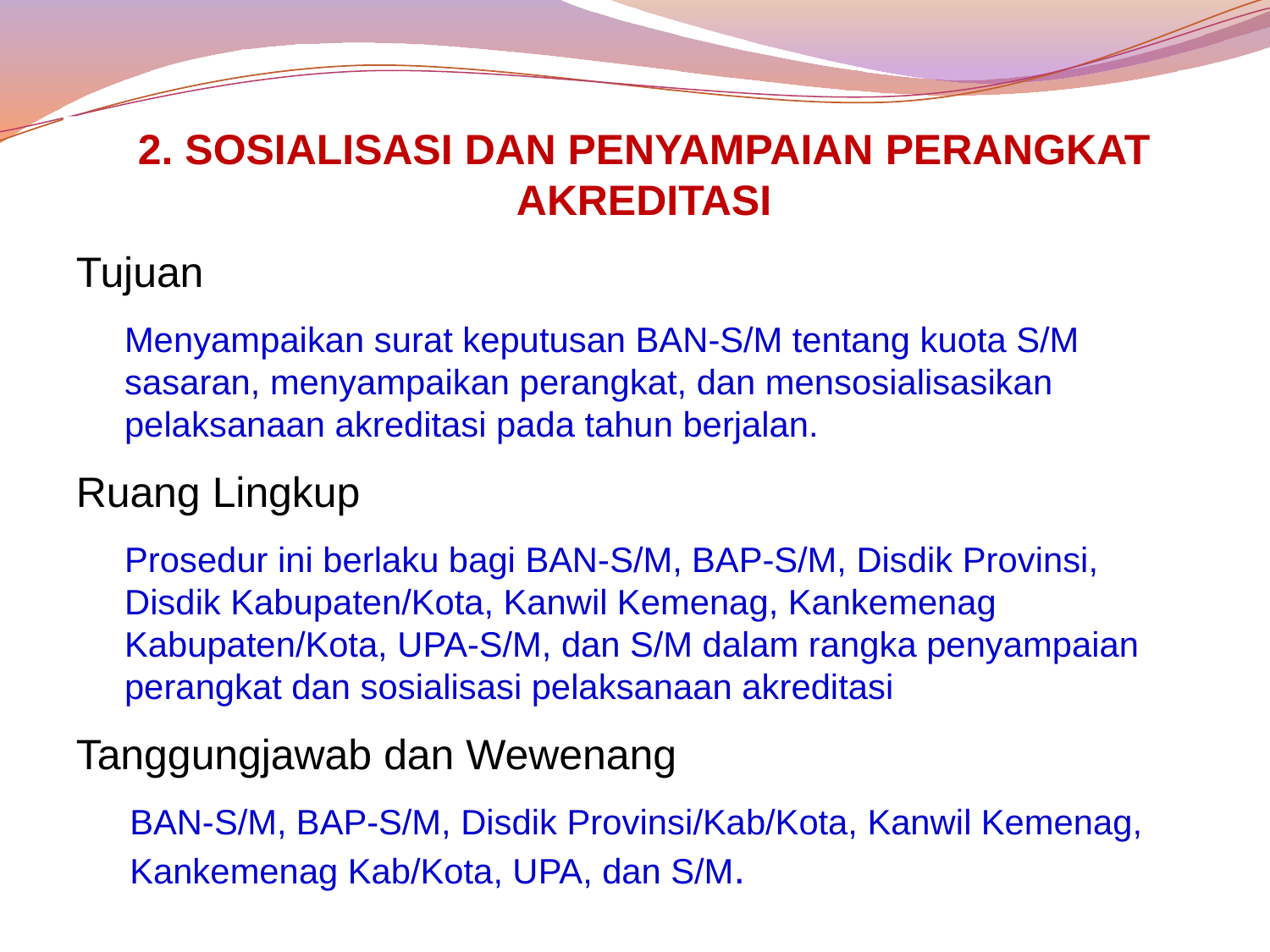

2. Sosialisasi dan Penyampaian Perangkat Akreditasi
Tujuan
Menyampaikan surat keputusan BAN-S/M tentang kuota S/M sasaran, menyampaikan perangkat, dan mensosialisasikan pelaksanaan akreditasi pada tahun berjalan.
Ruang Lingkup
Prosedur ini berlaku bagi BAN-S/M, BAP-S/M, Disdik Provinsi, Disdik Kabupaten/Kota, Kanwil Kemenag, Kankemenag Kabupaten/Kota, UPA-S/M, dan S/M dalam rangka penyampaian perangkat dan sosialisasi pelaksanaan akreditasi
Tanggungjawab dan Wewenang
BAN-S/M, BAP-S/M, Disdik Provinsi/Kab/Kota, Kanwil Kemenag, Kankemenag Kab/Kota, UPA, dan S/M.